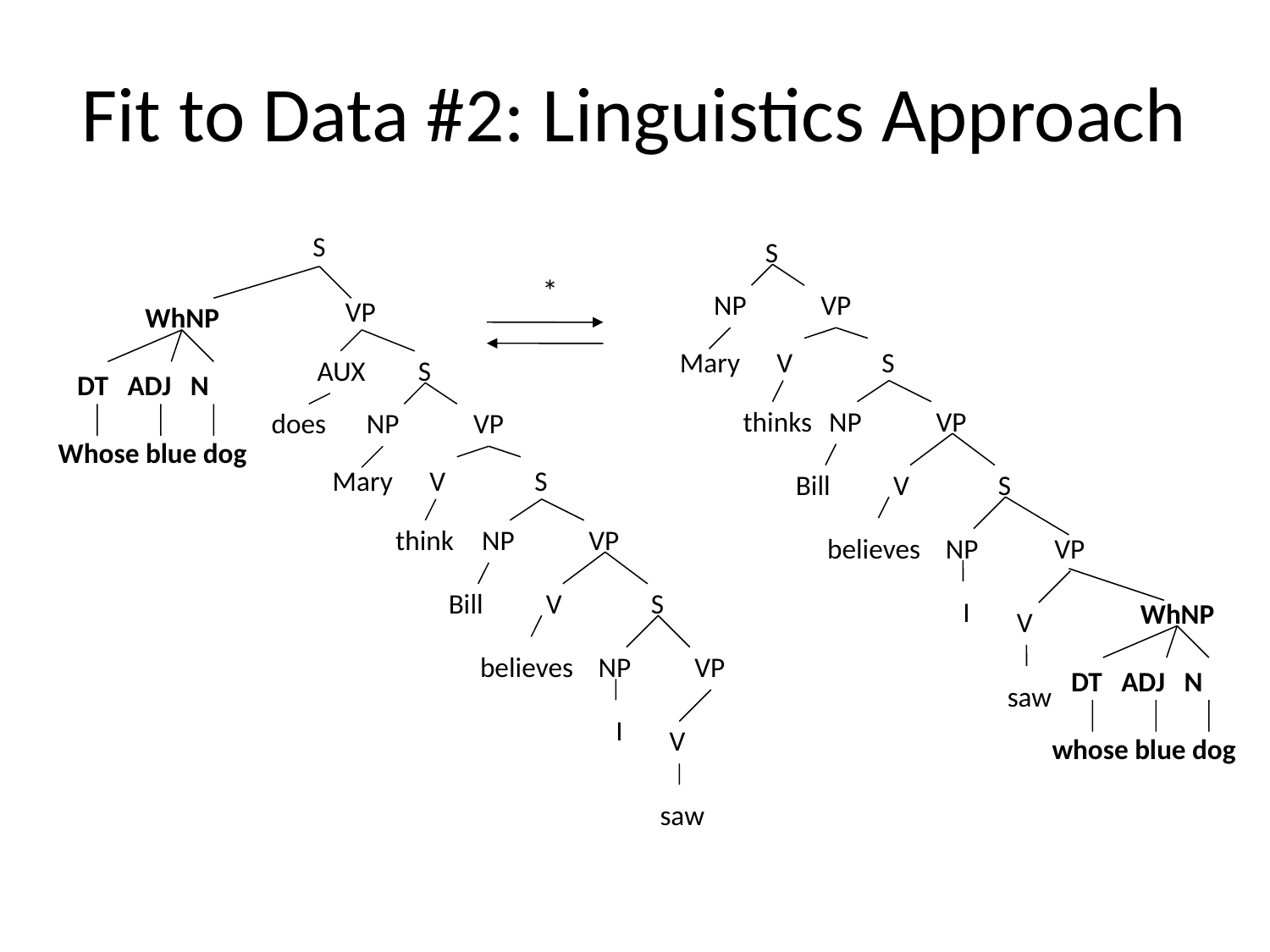

# Fit to Data #2: Linguistics Approach
S
S

*

NP
VP
VP
WhNP

Mary
V
S

AUX
S
   DT   ADJ   N

Whose blue dog

thinks
NP
VP
does
NP
VP

Mary
V
S
Bill
V
S

think
NP
VP
believes
NP
VP

Bill
V
S
I
WhNP
V

believes
NP
VP

   DT   ADJ   N

whose blue dog
saw

I
V

saw